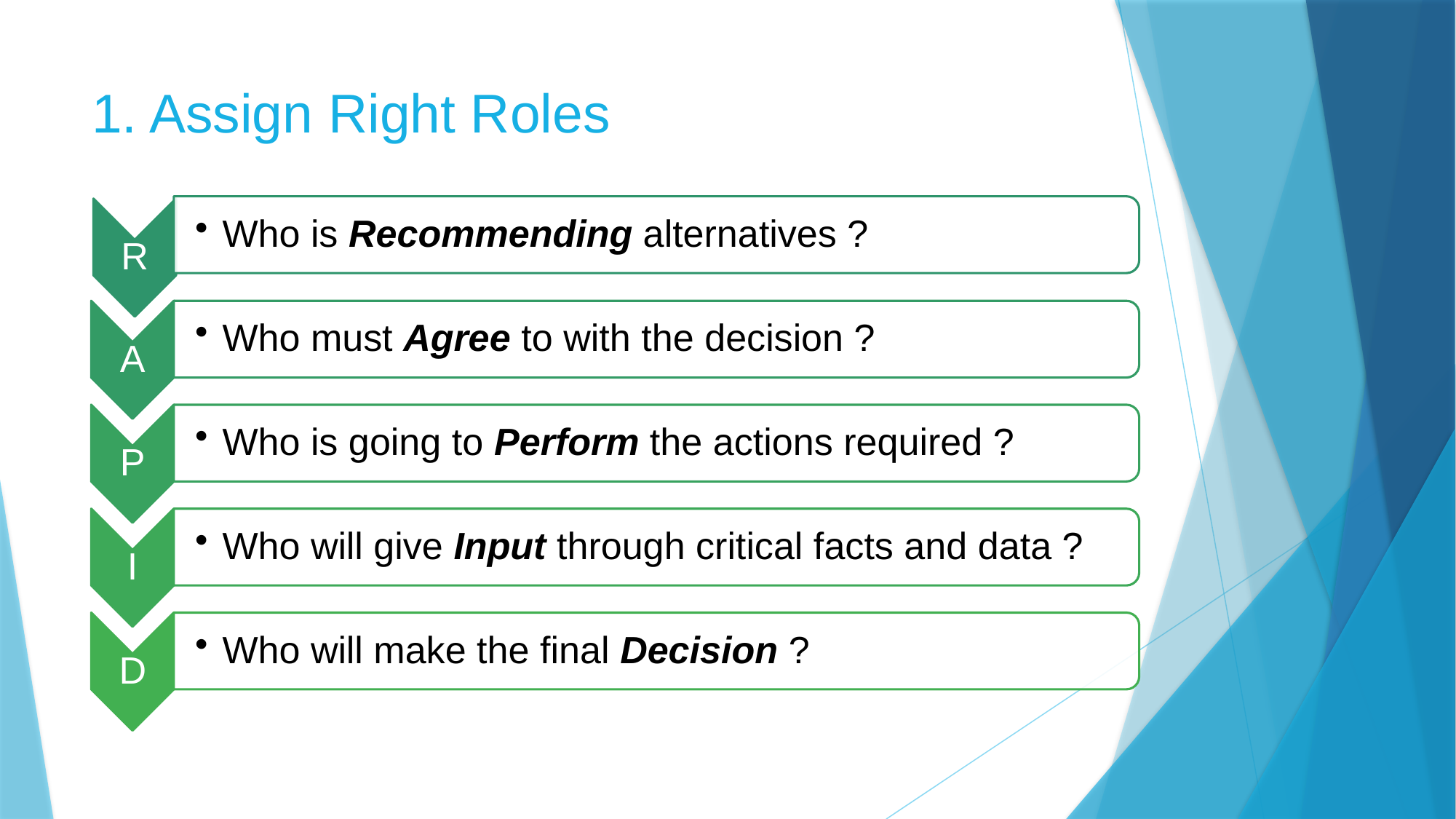

# 1. Assign Right Roles
R
Who is Recommending alternatives ?
A
Who must Agree to with the decision ?
P
Who is going to Perform the actions required ?
I
Who will give Input through critical facts and data ?
D
Who will make the final Decision ?